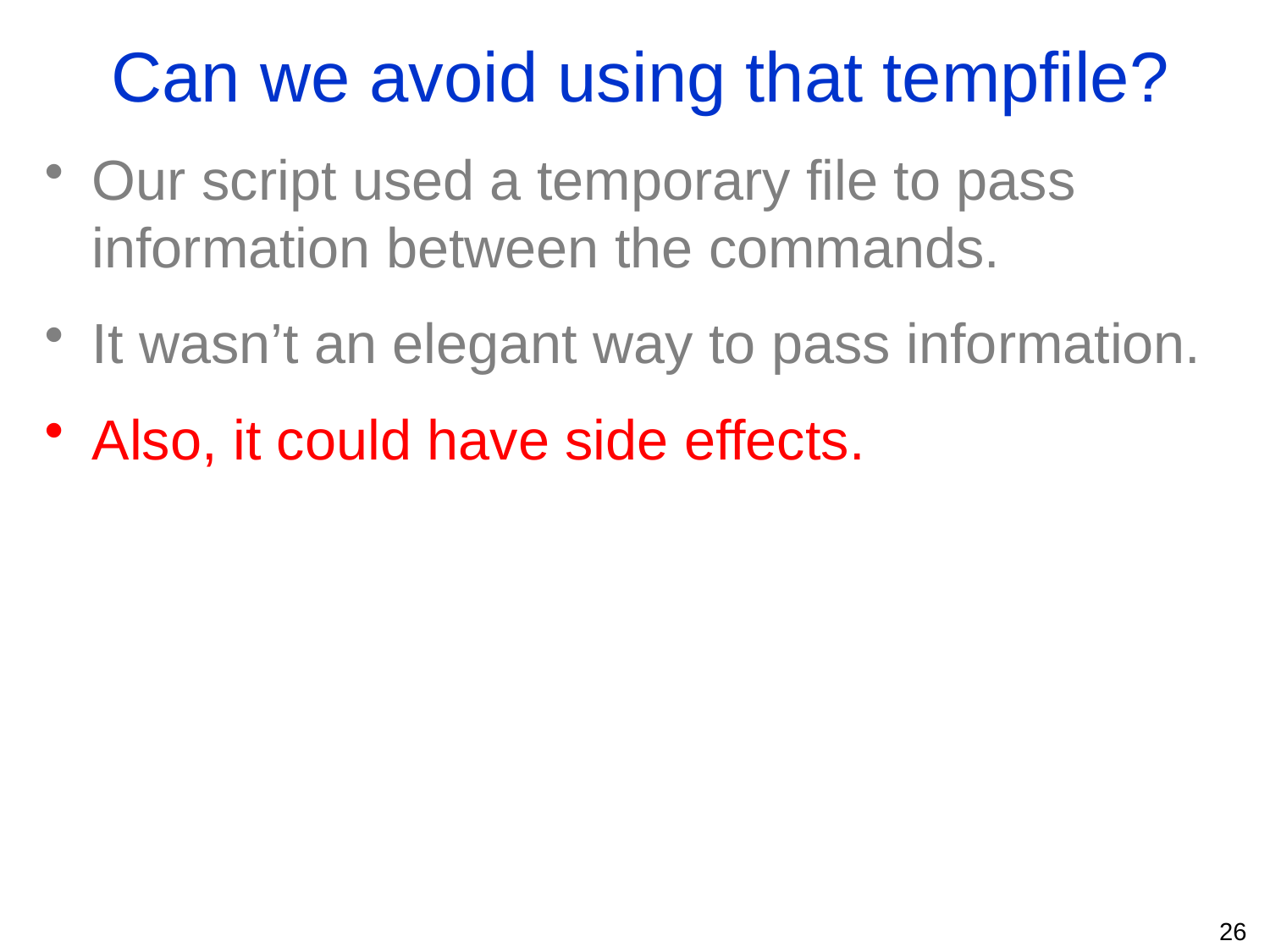

Can we avoid using that tempfile?
Our script used a temporary file to pass information between the commands.
It wasn’t an elegant way to pass information.
Also, it could have side effects.
26